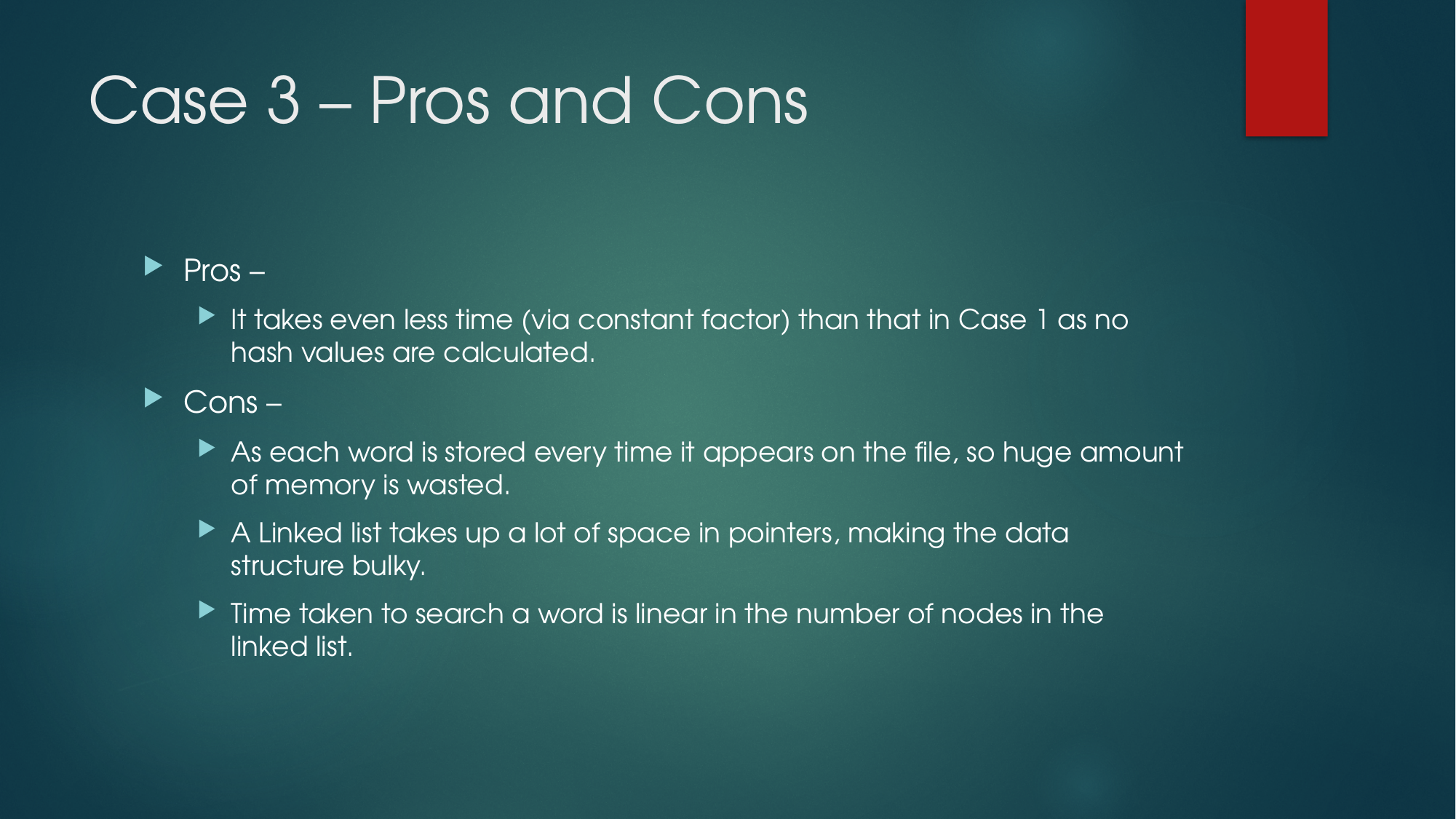

# Case 3 – Pros and Cons
Pros –
It takes even less time (via constant factor) than that in Case 1 as no hash values are calculated.
Cons –
As each word is stored every time it appears on the file, so huge amount of memory is wasted.
A Linked list takes up a lot of space in pointers, making the data structure bulky.
Time taken to search a word is linear in the number of nodes in the linked list.